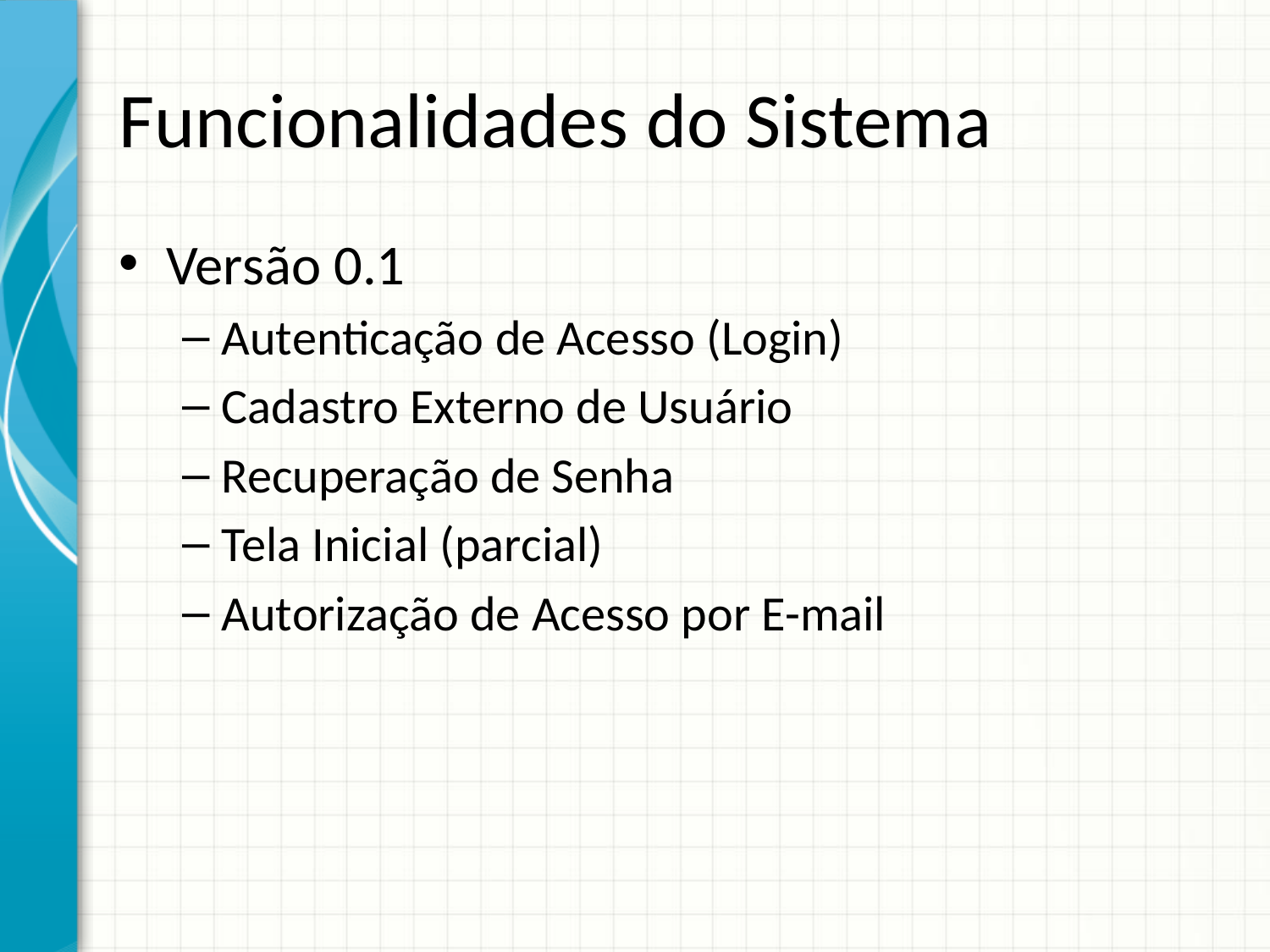

# Funcionalidades do Sistema
Versão 0.1
Autenticação de Acesso (Login)
Cadastro Externo de Usuário
Recuperação de Senha
Tela Inicial (parcial)
Autorização de Acesso por E-mail